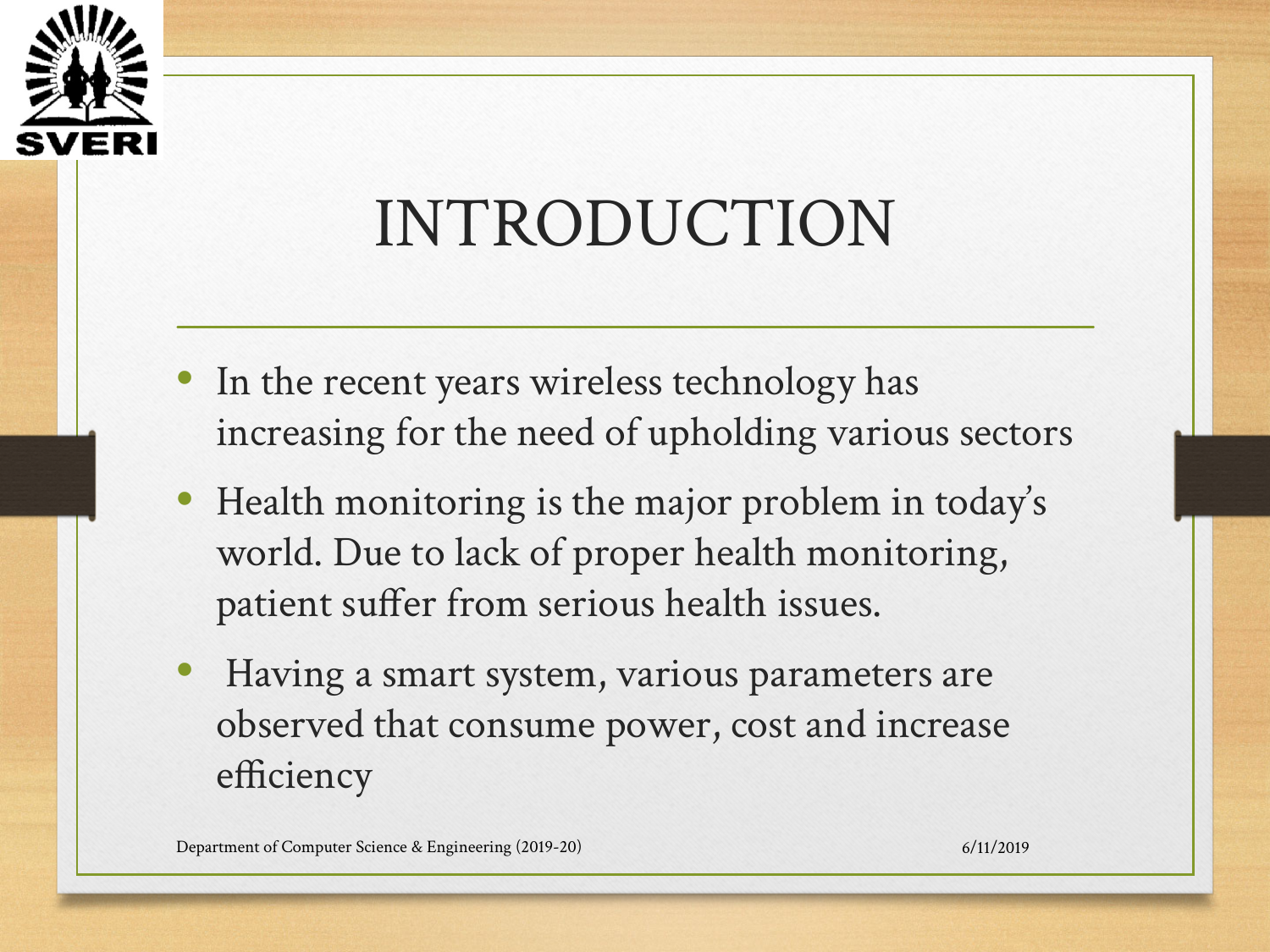

# INTRODUCTION
In the recent years wireless technology has increasing for the need of upholding various sectors
Health monitoring is the major problem in today’s world. Due to lack of proper health monitoring, patient suffer from serious health issues.
 Having a smart system, various parameters are observed that consume power, cost and increase efficiency
Department of Computer Science & Engineering (2019-20)
6/11/2019